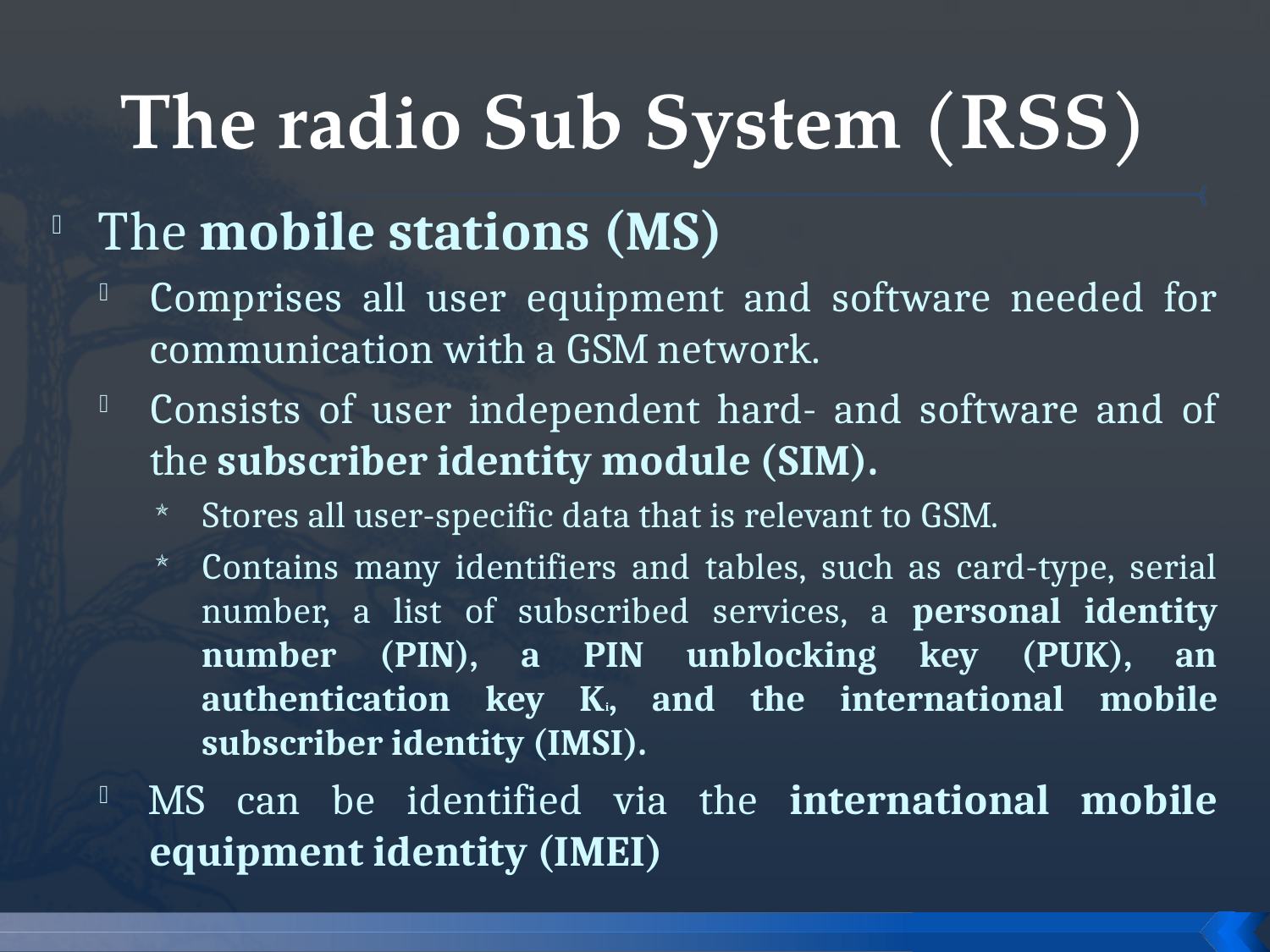

# The radio Sub System (RSS)
The mobile stations (MS)
Comprises all user equipment and software needed for communication with a GSM network.
Consists of user independent hard- and software and of the subscriber identity module (SIM).
Stores all user-specific data that is relevant to GSM.
Contains many identifiers and tables, such as card-type, serial number, a list of subscribed services, a personal identity number (PIN), a PIN unblocking key (PUK), an authentication key Ki, and the international mobile subscriber identity (IMSI).
MS can be identified via the international mobile equipment identity (IMEI)